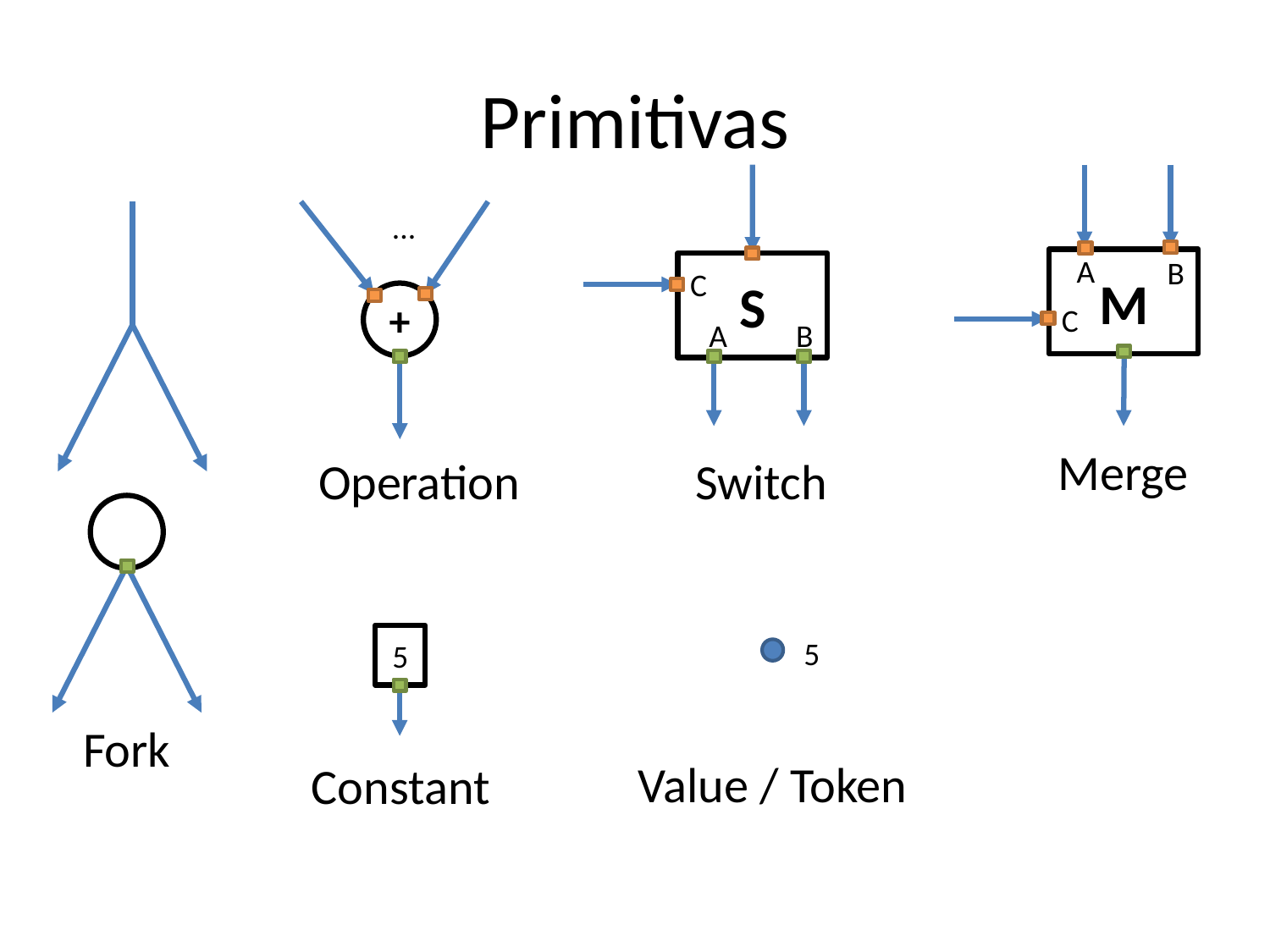

# Primitivas
...

A
B

M
S
C

+

C
A
B

Merge
Switch
Operation

5
5

Fork
Value / Token
Constant